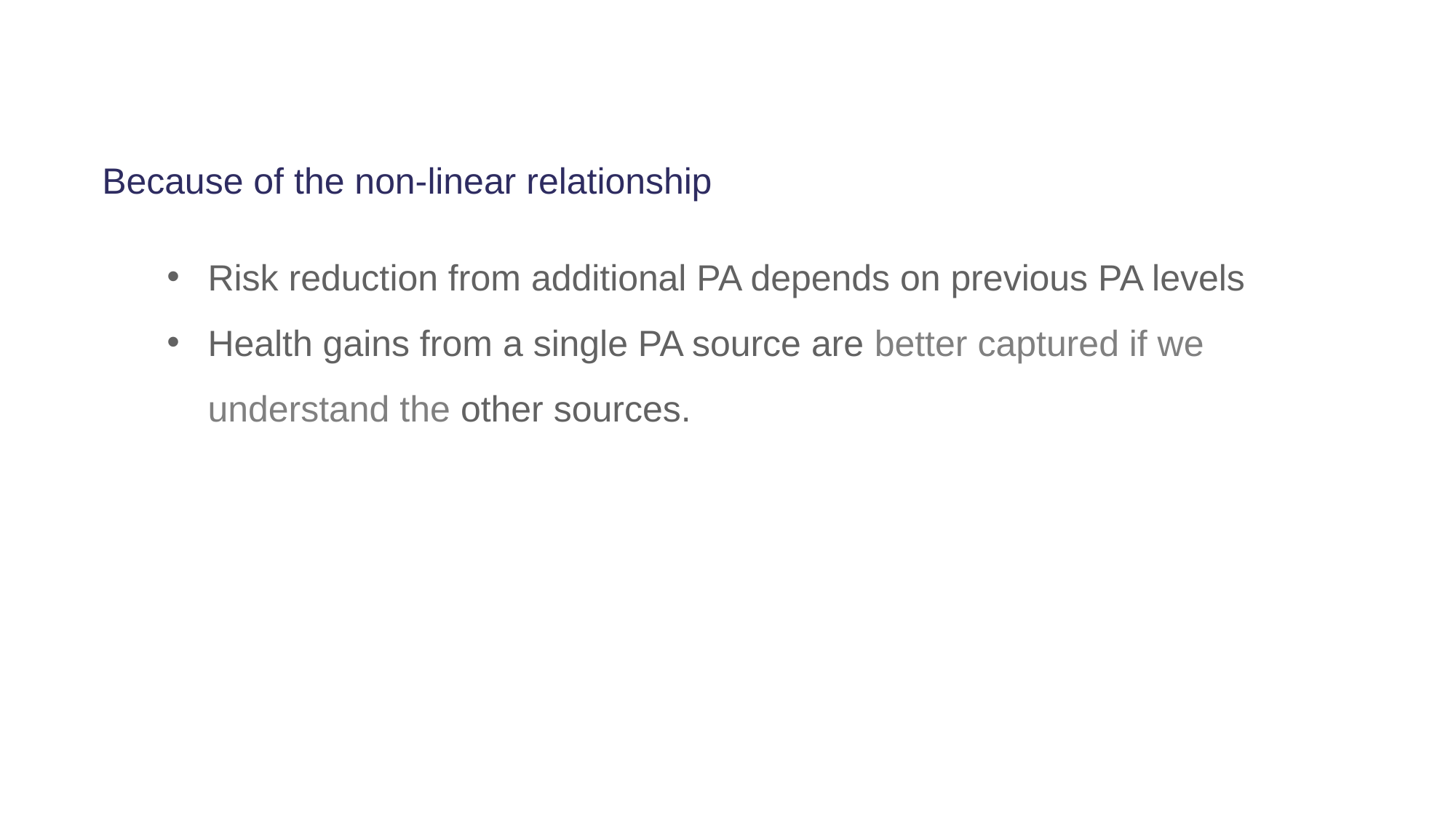

Because of the non-linear relationship
Risk reduction from additional PA depends on previous PA levels
Health gains from a single PA source are better captured if we understand the other sources.